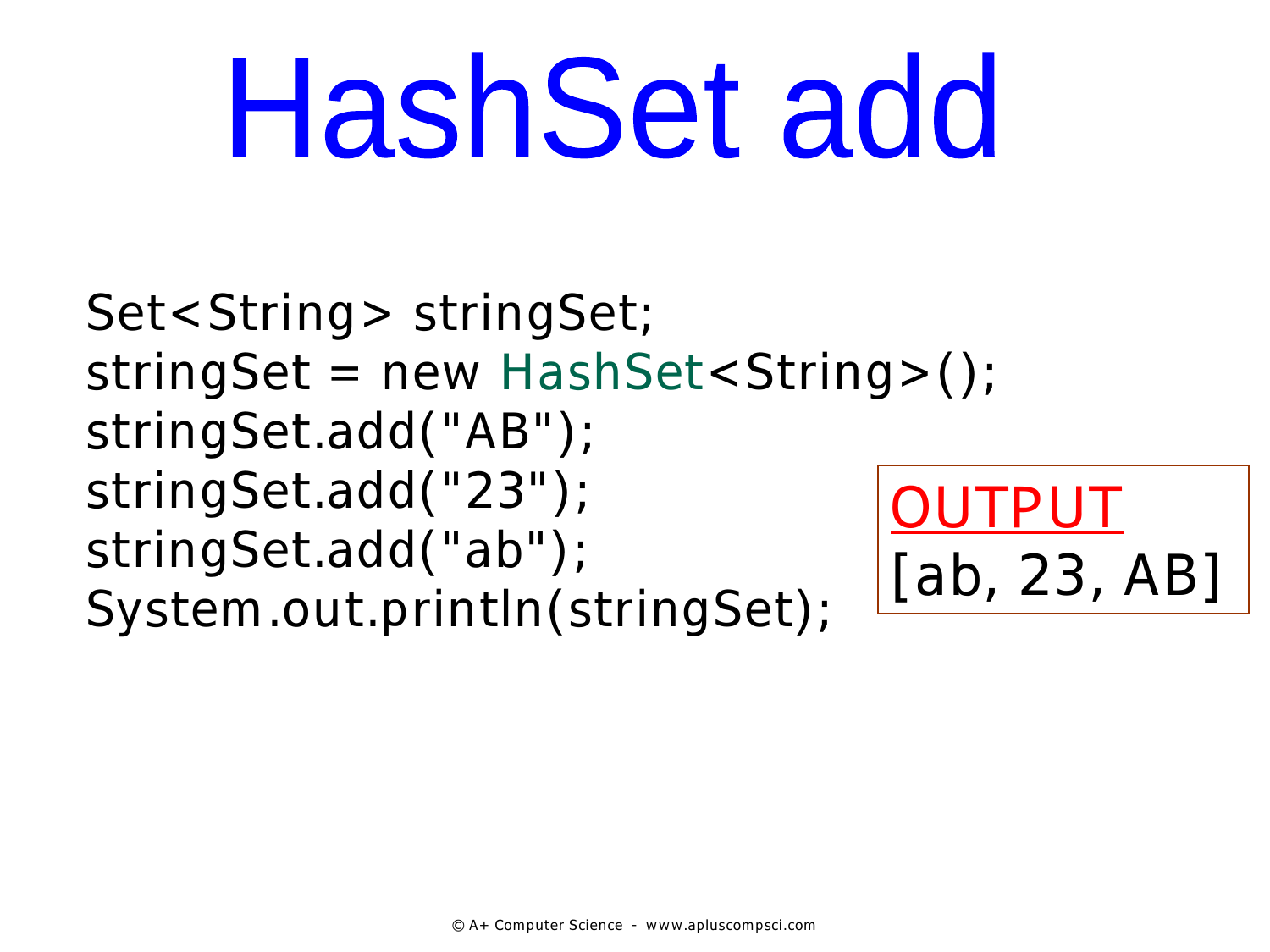

HashSet add
Set<String> stringSet;
stringSet = new HashSet<String>();
stringSet.add("AB");
stringSet.add("23");
stringSet.add("ab");
System.out.println(stringSet);
OUTPUT
[ab, 23, AB]

© A+ Computer Science  -  www.apluscompsci.com